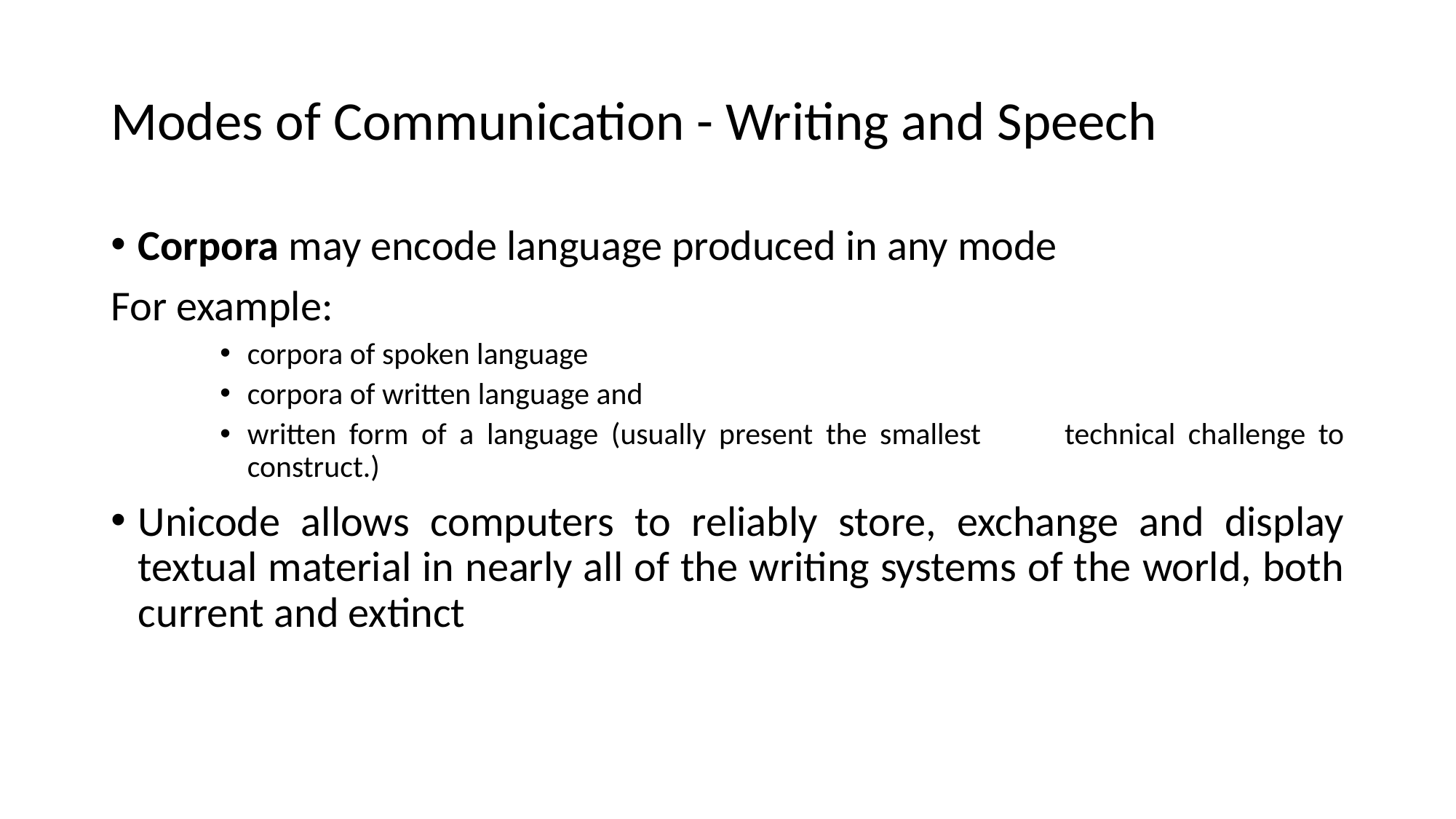

# Modes of Communication - Writing and Speech
Corpora may encode language produced in any mode
For example:
corpora of spoken language
corpora of written language and
written form of a language (usually present the smallest 	technical challenge to construct.)
Unicode allows computers to reliably store, exchange and display textual material in nearly all of the writing systems of the world, both current and extinct